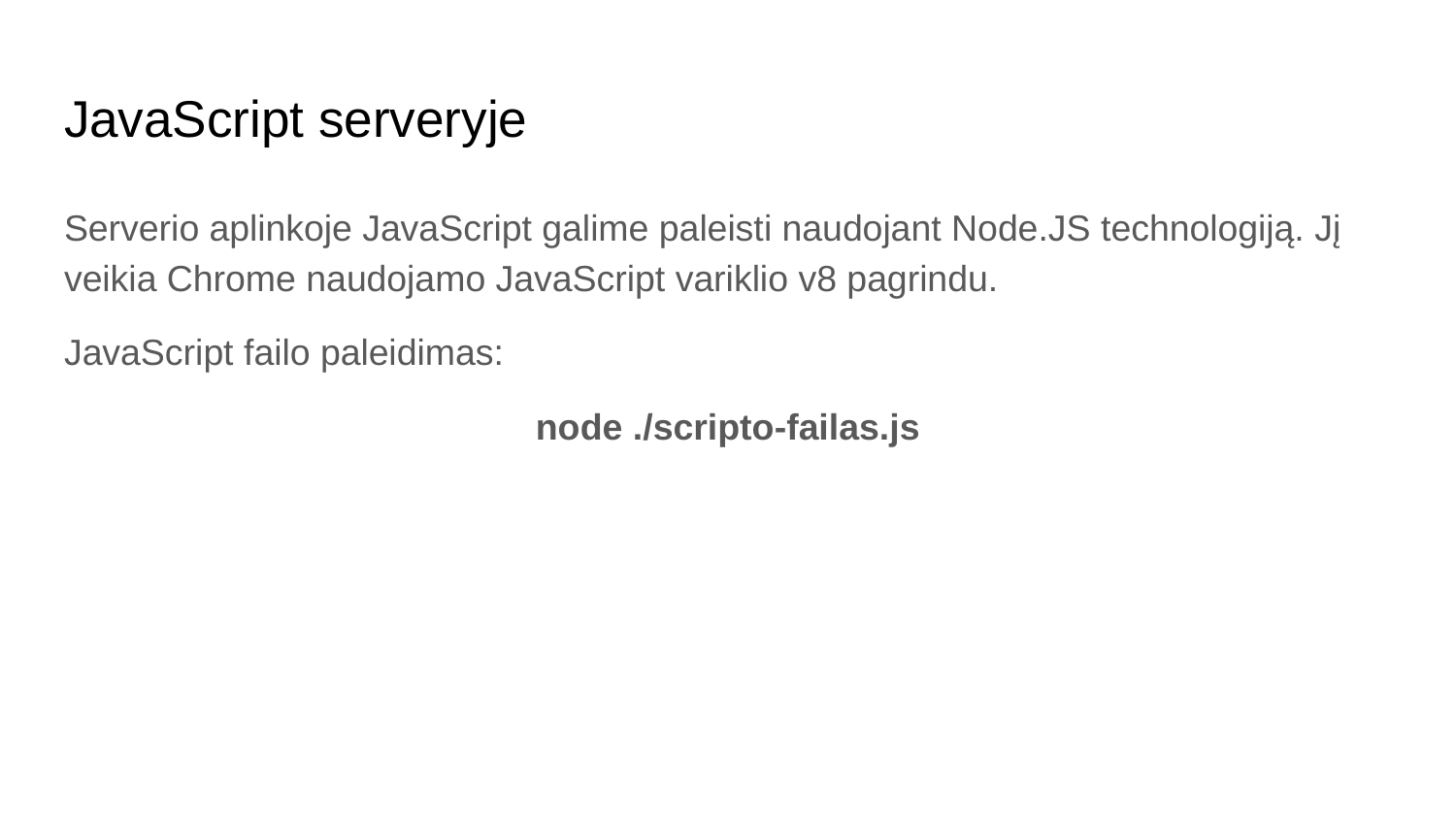

# JavaScript serveryje
Serverio aplinkoje JavaScript galime paleisti naudojant Node.JS technologiją. Jį veikia Chrome naudojamo JavaScript variklio v8 pagrindu.
JavaScript failo paleidimas:
node ./scripto-failas.js